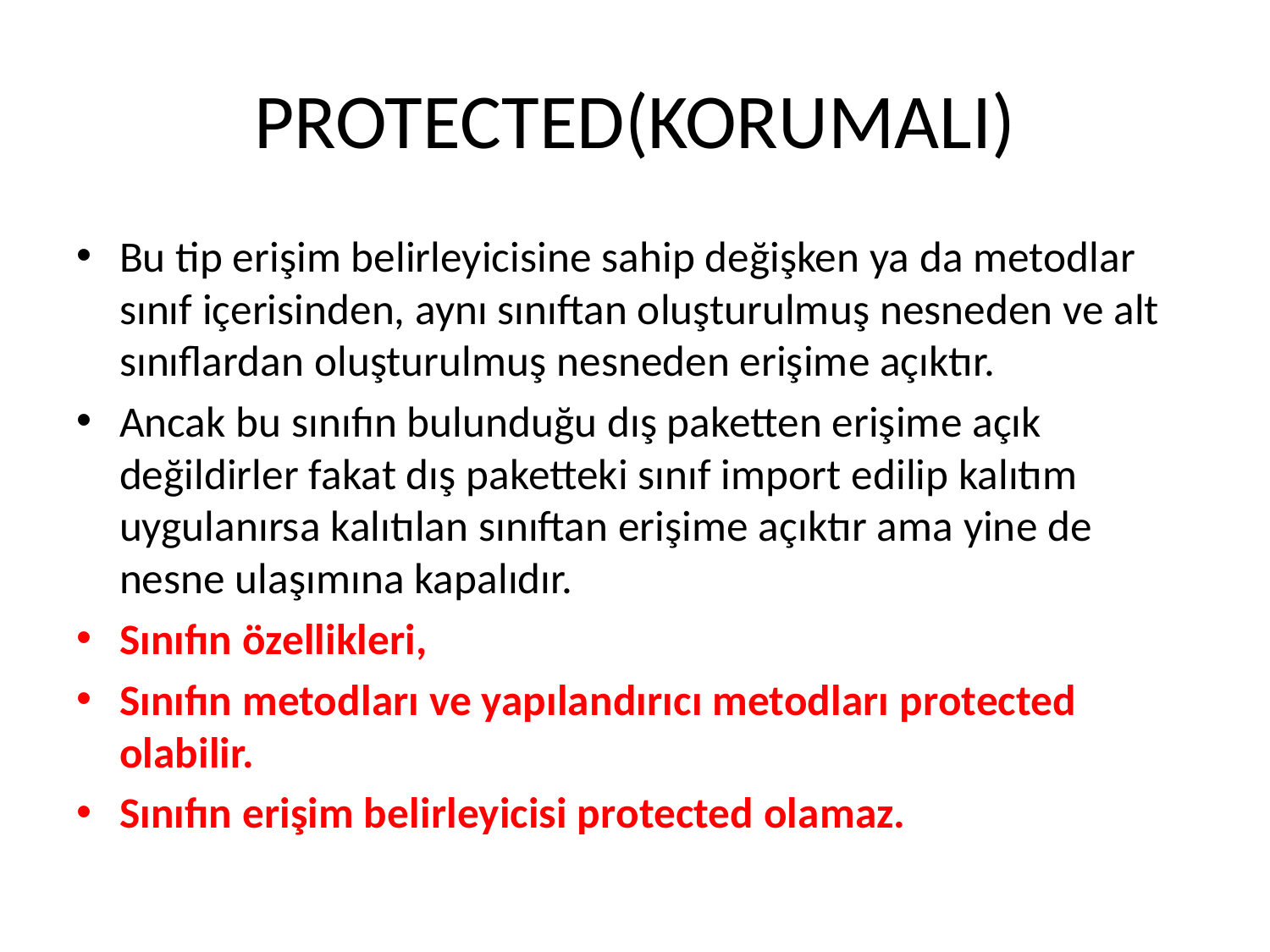

# PROTECTED(KORUMALI)
Bu tip erişim belirleyicisine sahip değişken ya da metodlar sınıf içerisinden, aynı sınıftan oluşturulmuş nesneden ve alt sınıflardan oluşturulmuş nesneden erişime açıktır.
Ancak bu sınıfın bulunduğu dış paketten erişime açık değildirler fakat dış paketteki sınıf import edilip kalıtım uygulanırsa kalıtılan sınıftan erişime açıktır ama yine de nesne ulaşımına kapalıdır.
Sınıfın özellikleri,
Sınıfın metodları ve yapılandırıcı metodları protected olabilir.
Sınıfın erişim belirleyicisi protected olamaz.